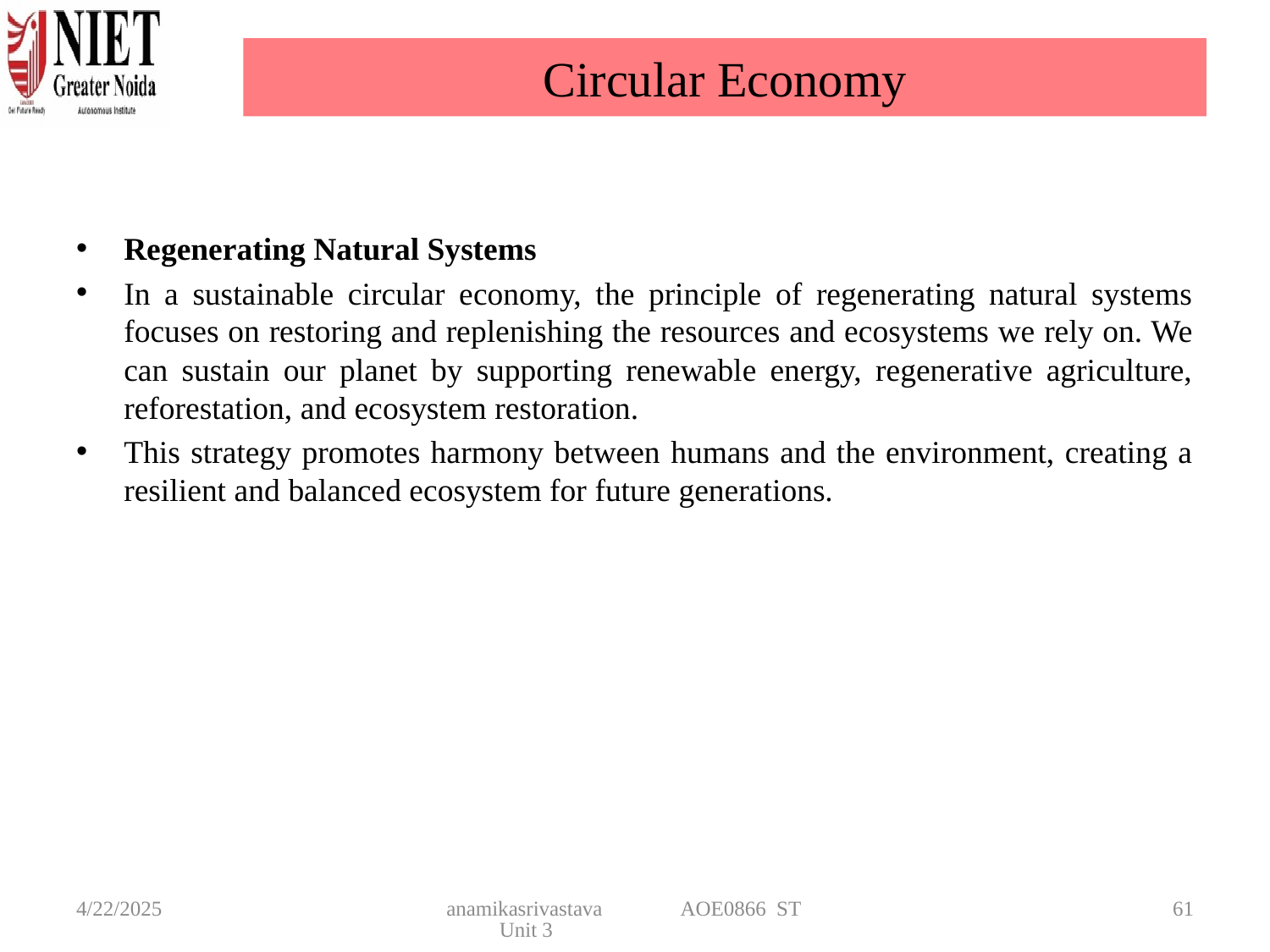

# Circular Economy
Regenerating Natural Systems
In a sustainable circular economy, the principle of regenerating natural systems focuses on restoring and replenishing the resources and ecosystems we rely on. We can sustain our planet by supporting renewable energy, regenerative agriculture, reforestation, and ecosystem restoration.
This strategy promotes harmony between humans and the environment, creating a resilient and balanced ecosystem for future generations.

4/22/2025
anamikasrivastava               AOE0866  ST              Unit 3
61